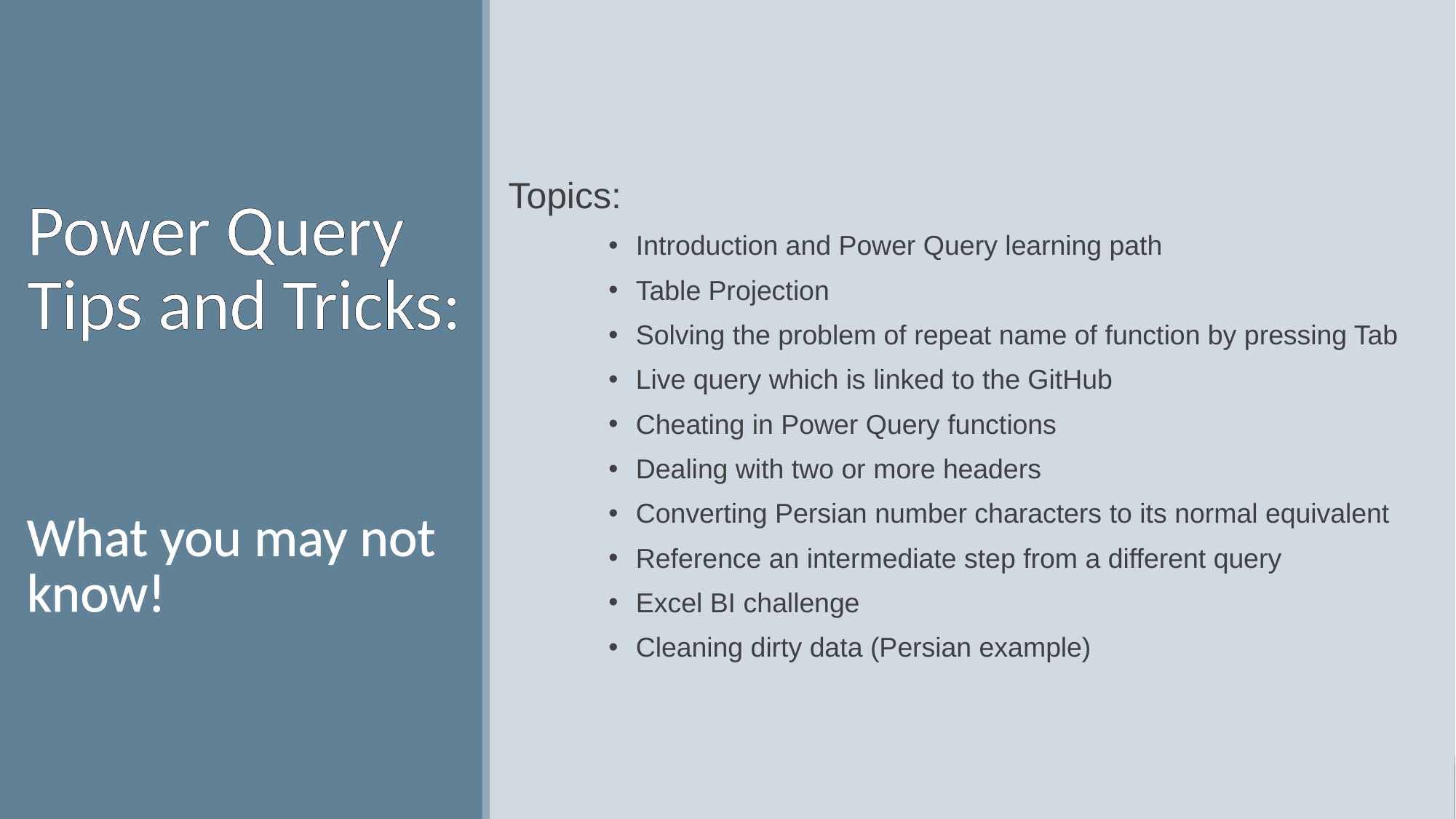

# Power Query Tips and Tricks: What you may not know!

Topics:
Introduction and Power Query learning path
Table Projection
Solving the problem of repeat name of function by pressing Tab
Live query which is linked to the GitHub
Cheating in Power Query functions
Dealing with two or more headers
Converting Persian number characters to its normal equivalent
Reference an intermediate step from a different query
Excel BI challenge
Cleaning dirty data (Persian example)